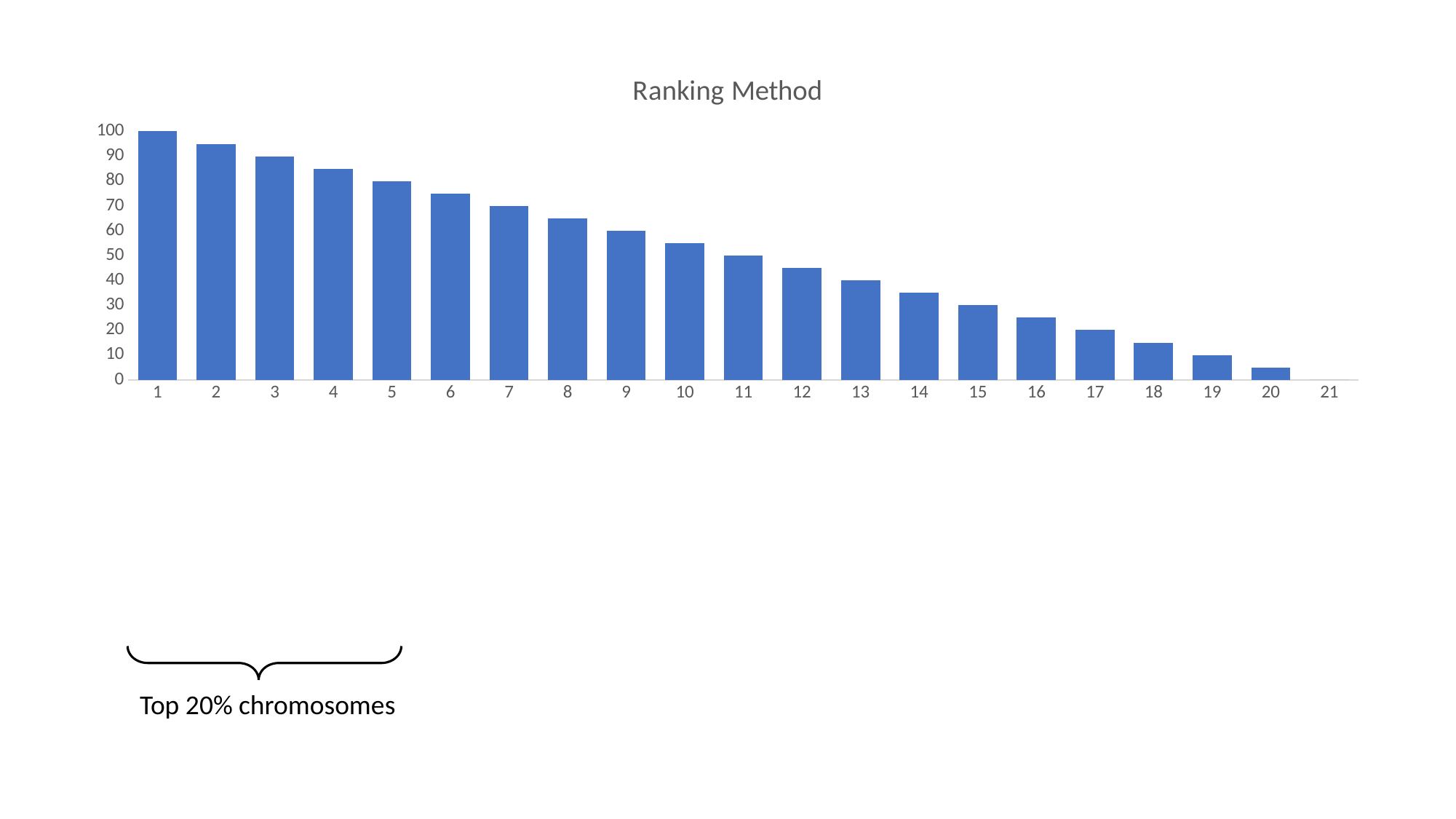

### Chart:

| Category | Ranking Method |
|---|---|
Top 20% chromosomes